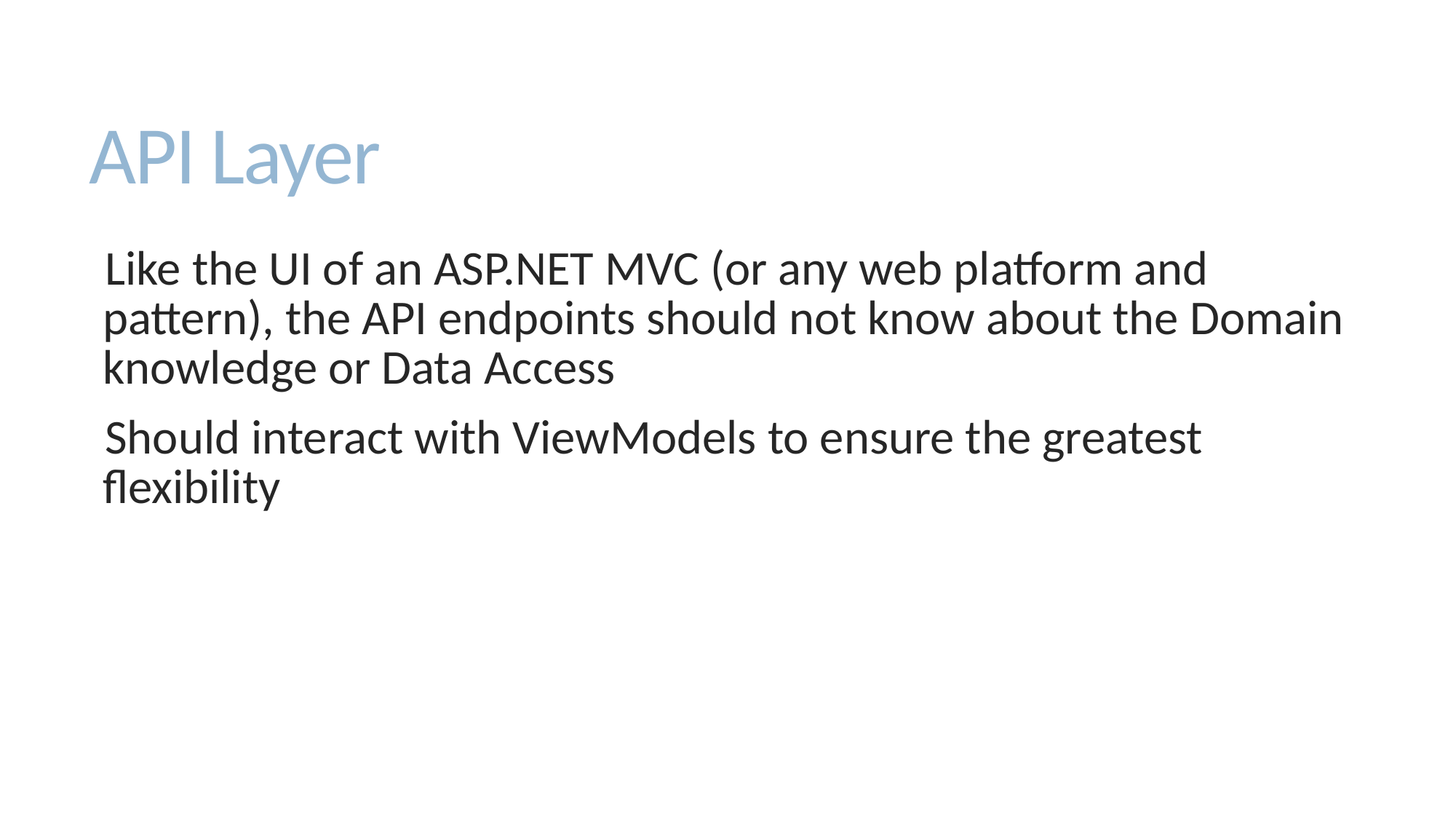

# API Layer
Like the UI of an ASP.NET MVC (or any web platform and pattern), the API endpoints should not know about the Domain knowledge or Data Access
Should interact with ViewModels to ensure the greatest flexibility